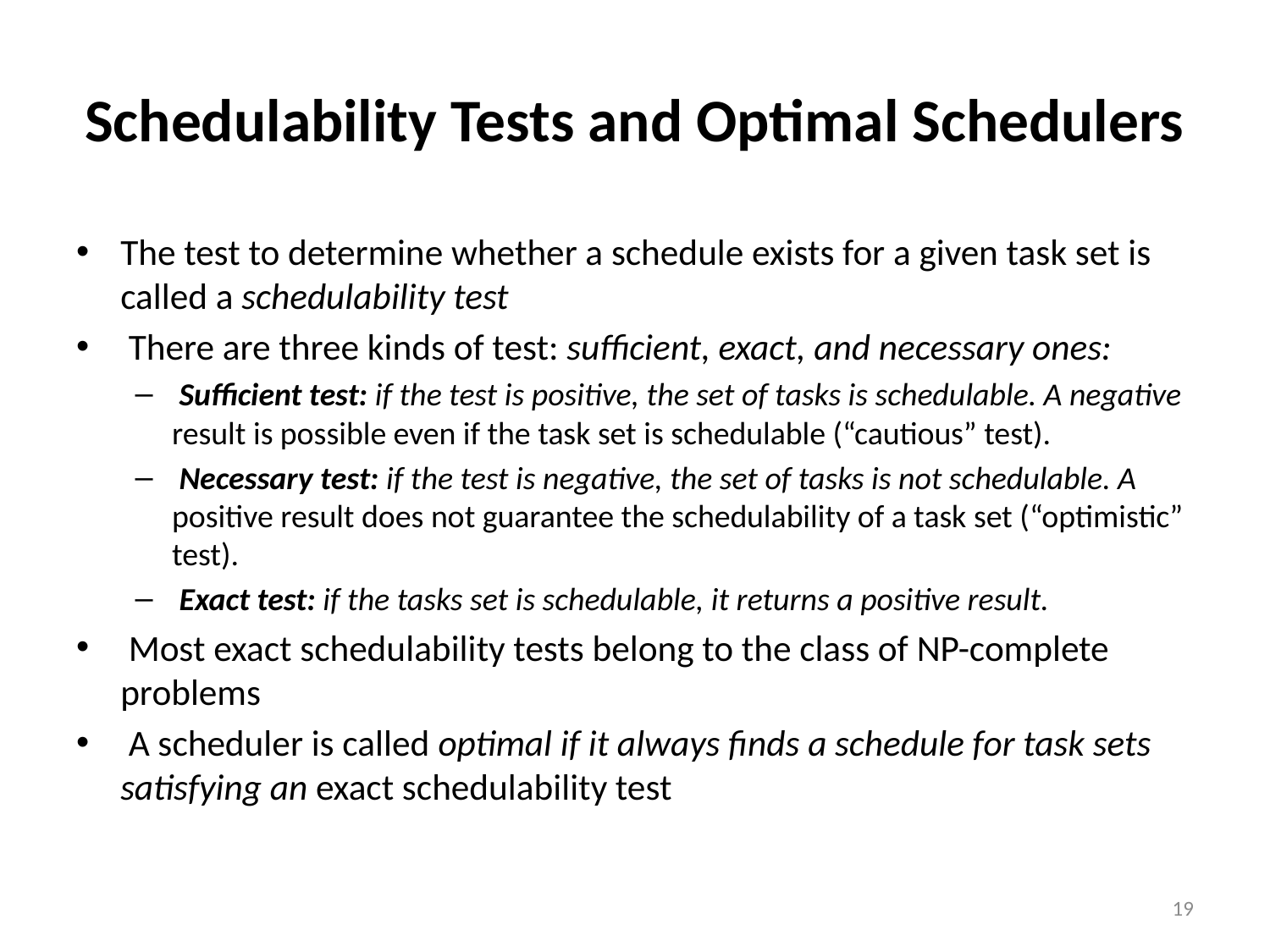

# Schedulability Tests and Optimal Schedulers
The test to determine whether a schedule exists for a given task set is called a schedulability test
 There are three kinds of test: sufficient, exact, and necessary ones:
 Sufficient test: if the test is positive, the set of tasks is schedulable. A negative result is possible even if the task set is schedulable (“cautious” test).
 Necessary test: if the test is negative, the set of tasks is not schedulable. A positive result does not guarantee the schedulability of a task set (“optimistic” test).
 Exact test: if the tasks set is schedulable, it returns a positive result.
 Most exact schedulability tests belong to the class of NP-complete problems
 A scheduler is called optimal if it always finds a schedule for task sets satisfying an exact schedulability test
19